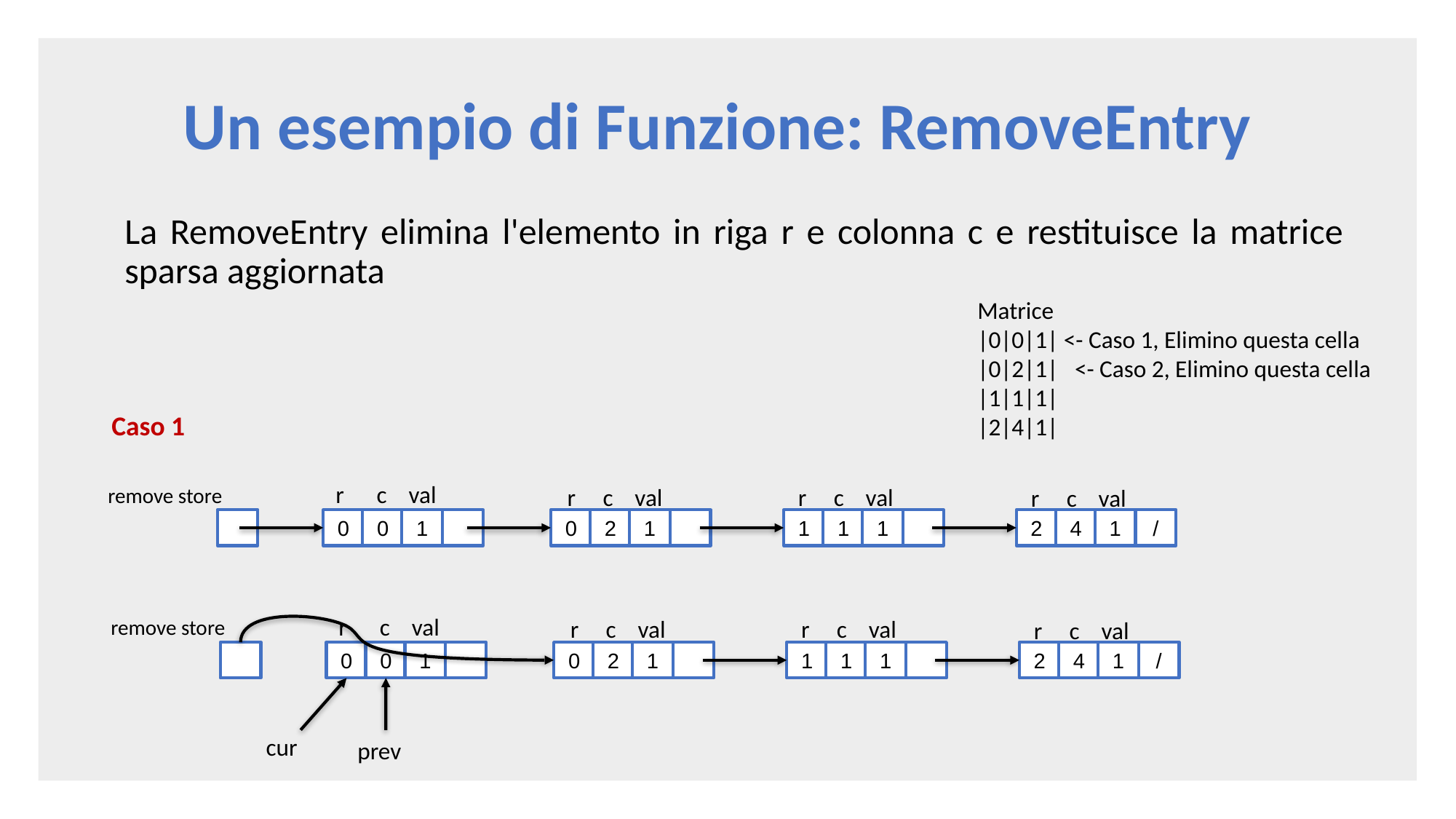

# Un esempio di Funzione: RemoveEntry
La RemoveEntry elimina l'elemento in riga r e colonna c e restituisce la matrice sparsa aggiornata
Matrice
|0|0|1| <- Caso 1, Elimino questa cella
|0|2|1|   <- Caso 2, Elimino questa cella
|1|1|1|
|2|4|1|

Caso 1
 r      c    val
remove store
 r     c    val
 r     c    val
 r     c    val
1

1
1

1
2
1

0
0
1
/
0
4

2
 r      c    val
remove store
 r     c    val
 r     c    val
 r     c    val
1

1
1

1
2
1

0
0
1
/
0
4

2
cur
prev